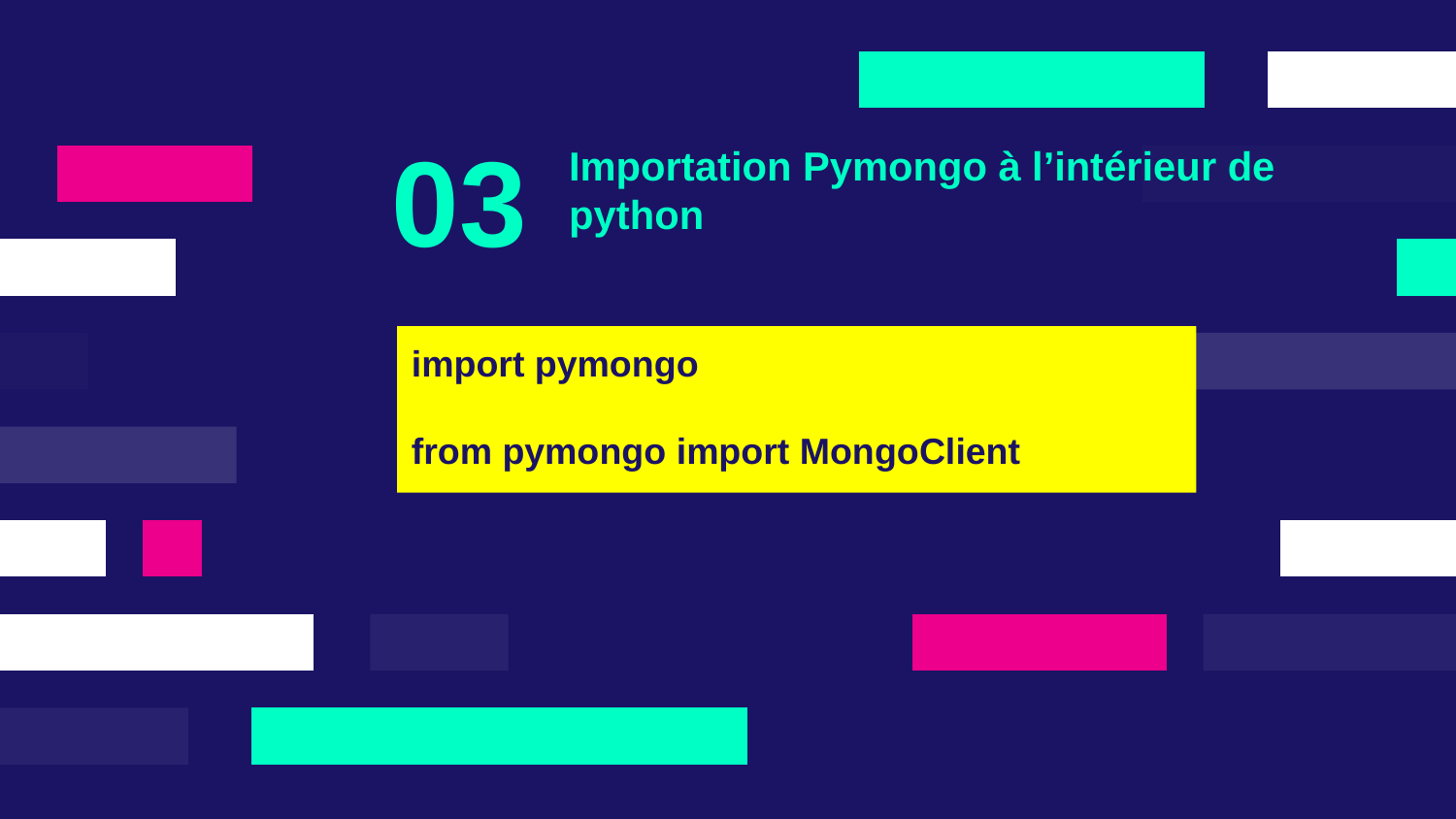

# Importation Pymongo à l’intérieur de python
03
import pymongo

from pymongo import MongoClient